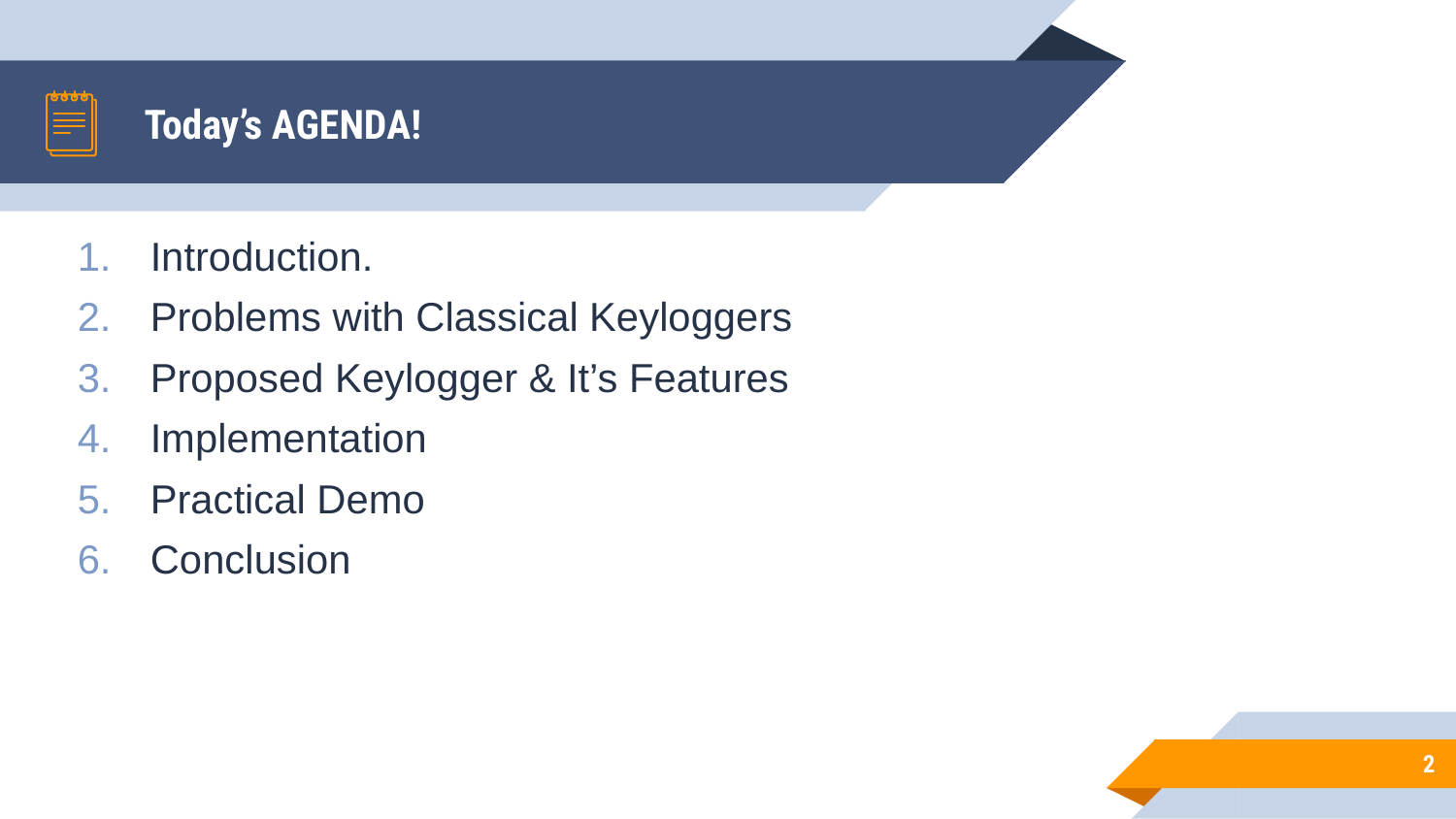

# Today’s AGENDA!

Introduction.
Problems with Classical Keyloggers
Proposed Keylogger & It’s Features
Implementation
Practical Demo
Conclusion
2